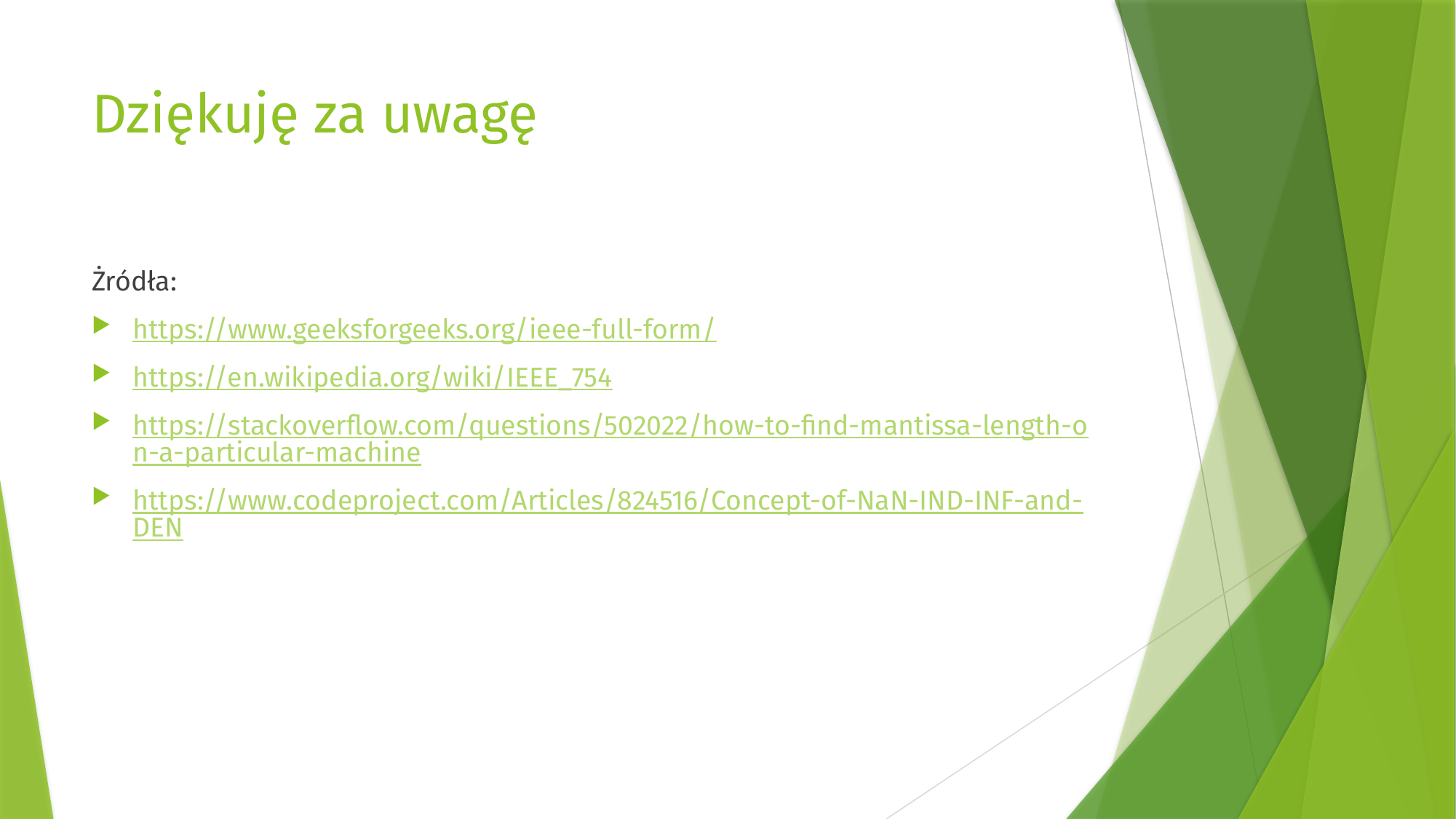

# Dziękuję za uwagę
Żródła:
https://www.geeksforgeeks.org/ieee-full-form/
https://en.wikipedia.org/wiki/IEEE_754
https://stackoverflow.com/questions/502022/how-to-find-mantissa-length-on-a-particular-machine
https://www.codeproject.com/Articles/824516/Concept-of-NaN-IND-INF-and-DEN